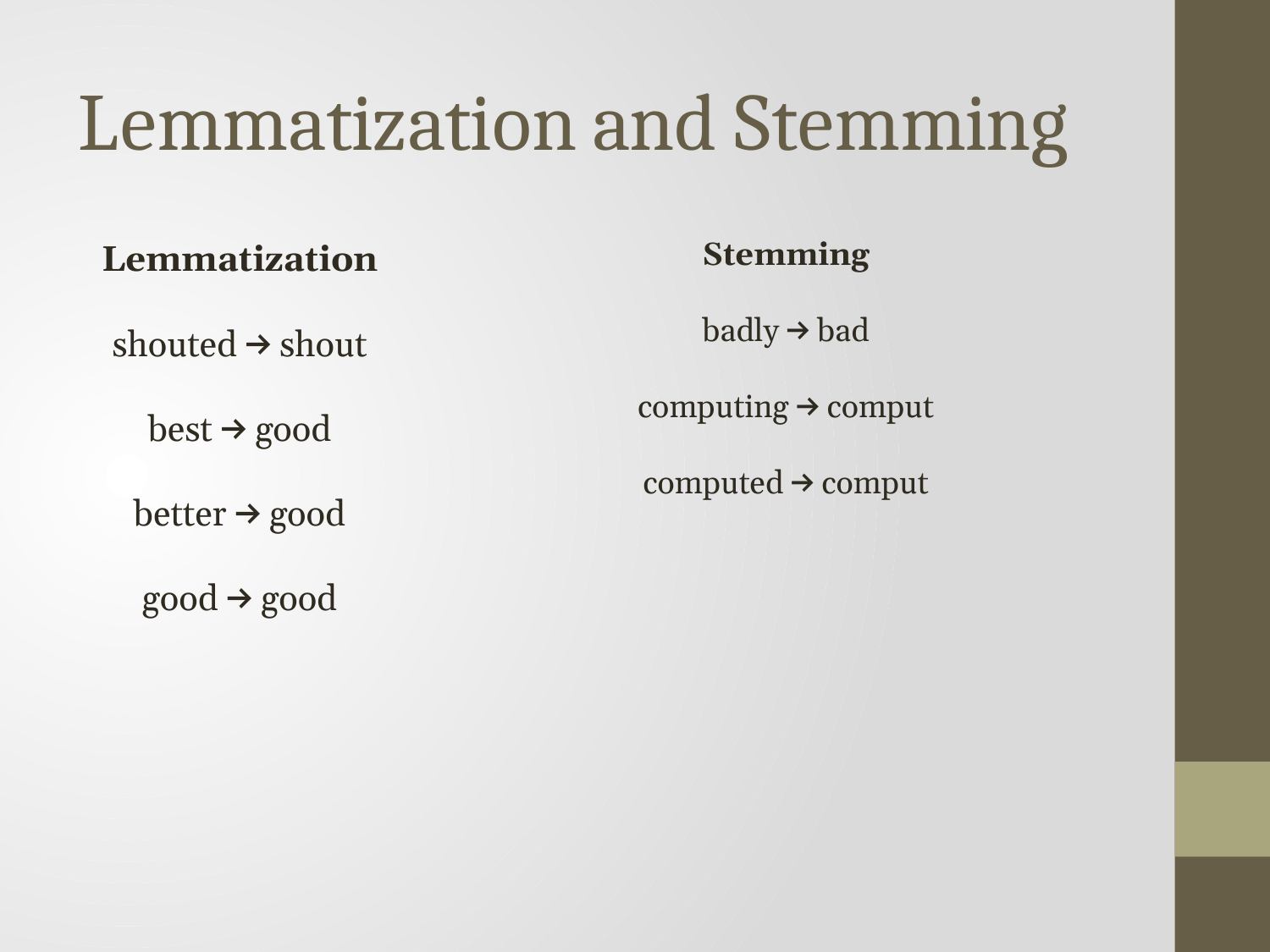

# Lemmatization and Stemming
Stemming

badly → bad

computing → comput

computed → comput

Lemmatization

shouted → shout

best → good

better → good

good → good